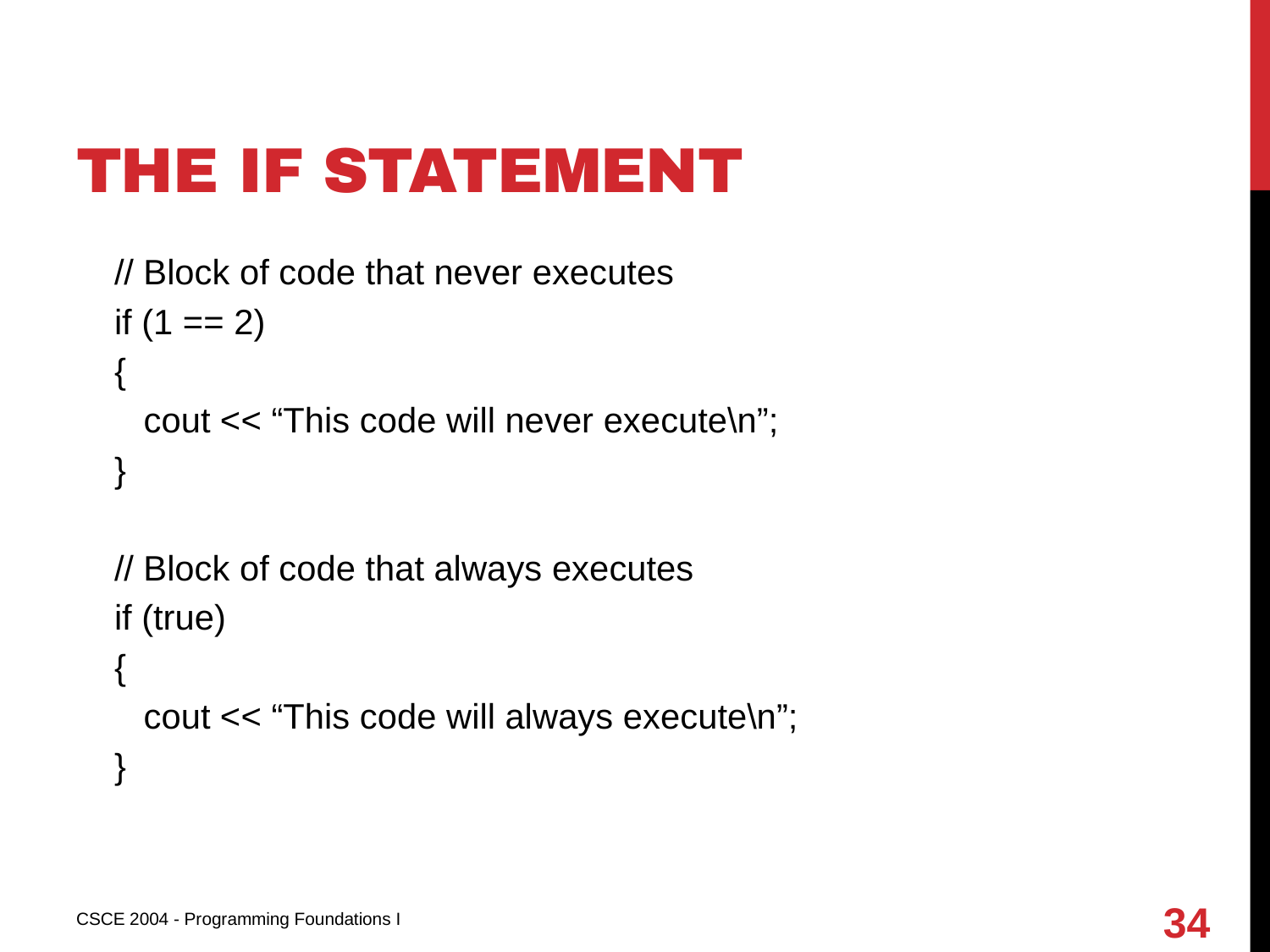

# The if statement
// Block of code that never executes
if (1 == 2)
{
   cout << “This code will never execute\n”;
}

// Block of code that always executes
if (true)
{
   cout << “This code will always execute\n”;
}

34
CSCE 2004 - Programming Foundations I